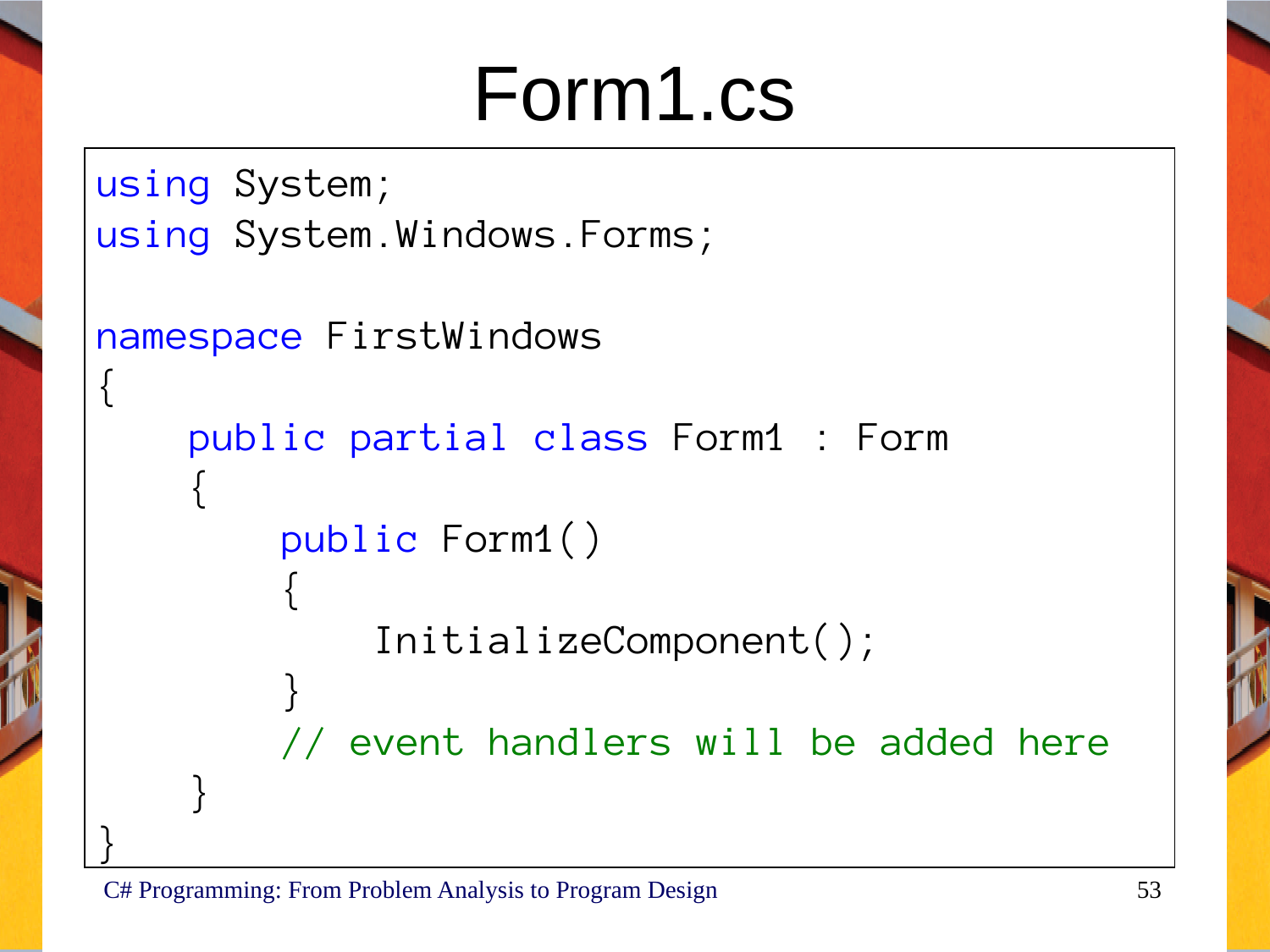

Form1.cs
using System;
using System.Windows.Forms;

namespace FirstWindows
{
    public partial class Form1 : Form
    {
        public Form1()
        {
            InitializeComponent();
        }
        // event handlers will be added here
    }
}
 C# Programming: From Problem Analysis to Program Design
53